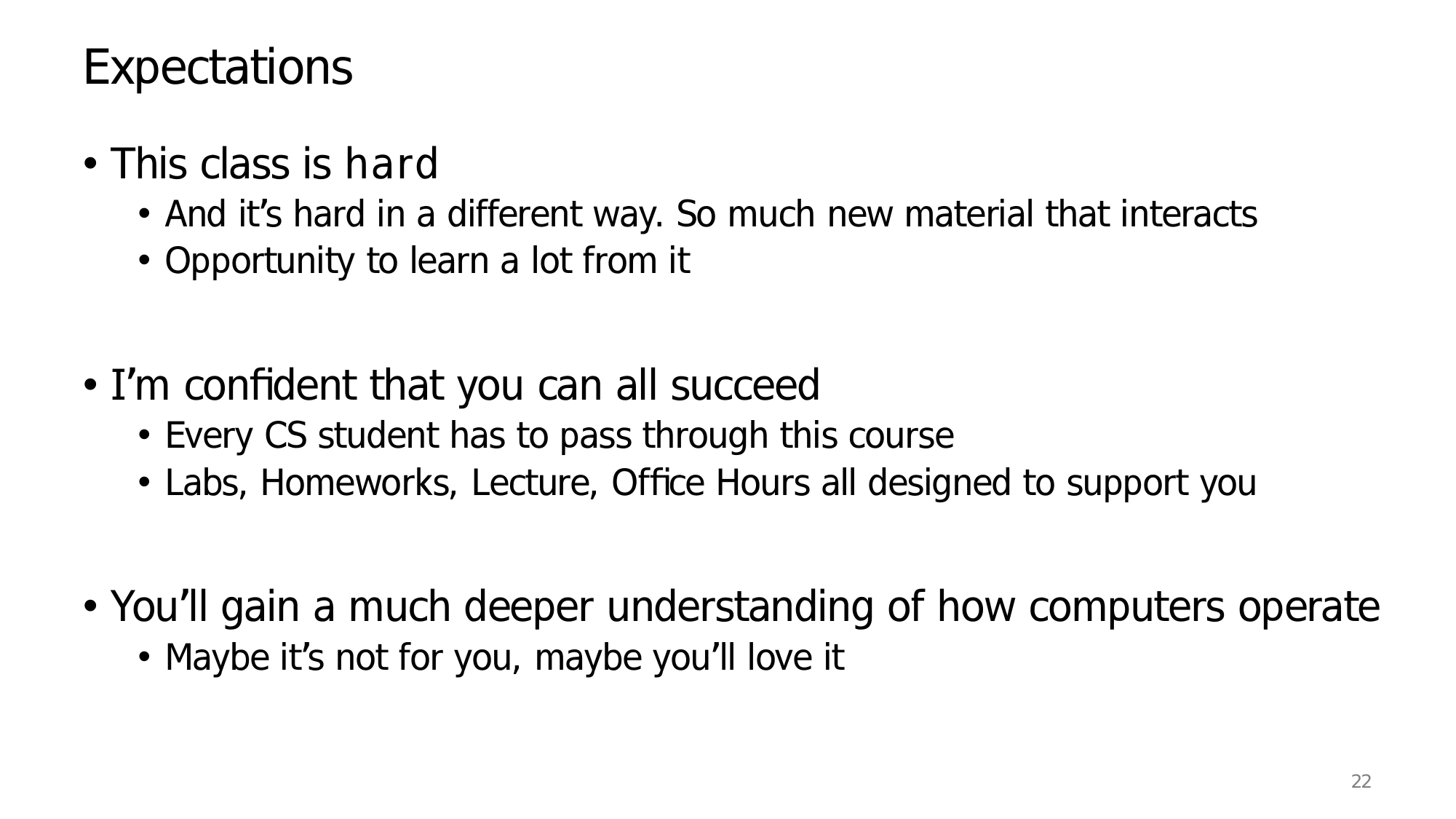

# Expectations
This class is hard
And it’s hard in a different way. So much new material that interacts
Opportunity to learn a lot from it

I’m confident that you can all succeed
Every CS student has to pass through this course
Labs, Homeworks, Lecture, Office Hours all designed to support you

You’ll gain a much deeper understanding of how computers operate
Maybe it’s not for you, maybe you’ll love it
22